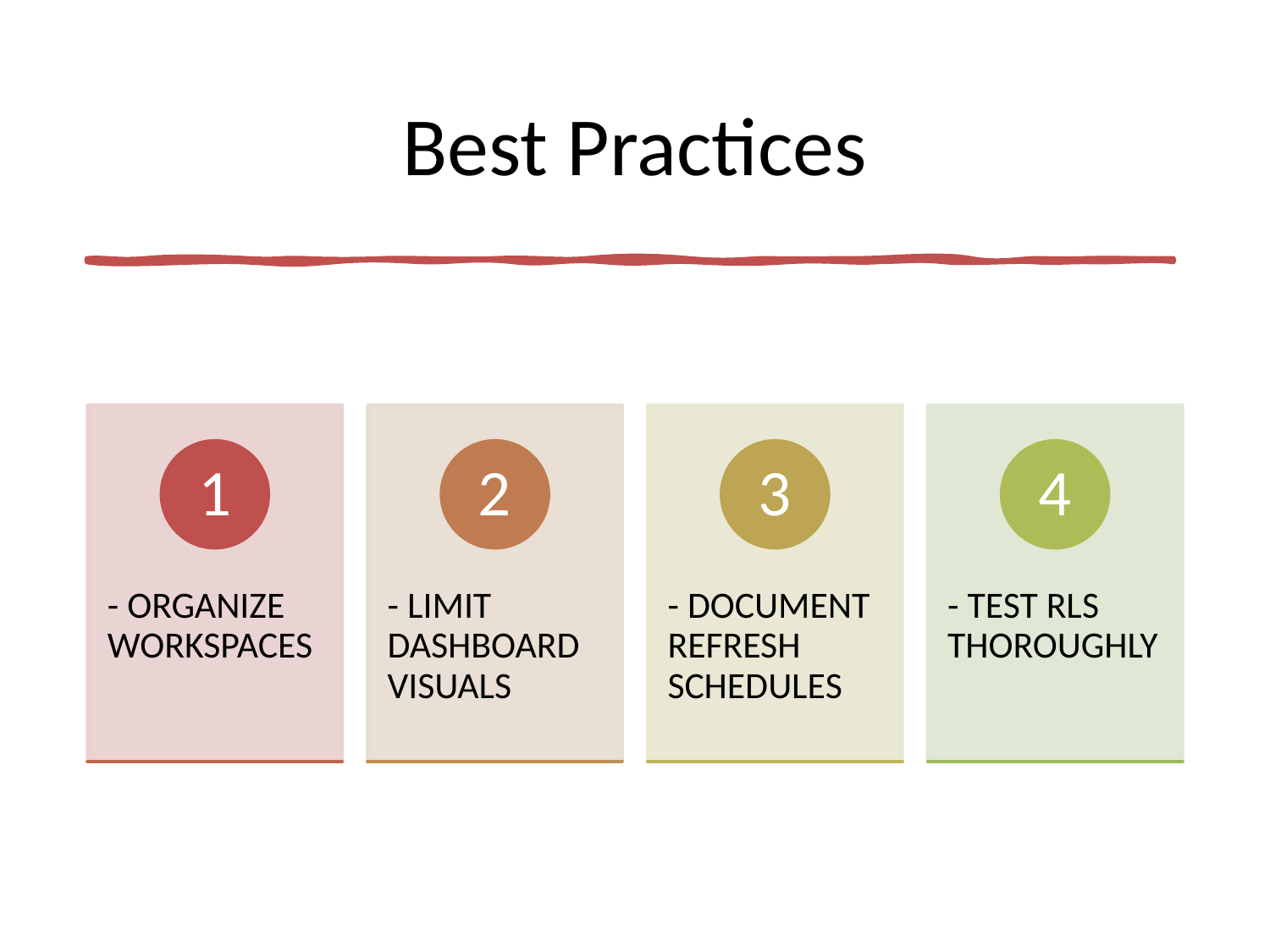

# Best Practices

- Organize workspaces
1
- Limit dashboard visuals
2
- Document refresh schedules
3
- Test RLS thoroughly
4